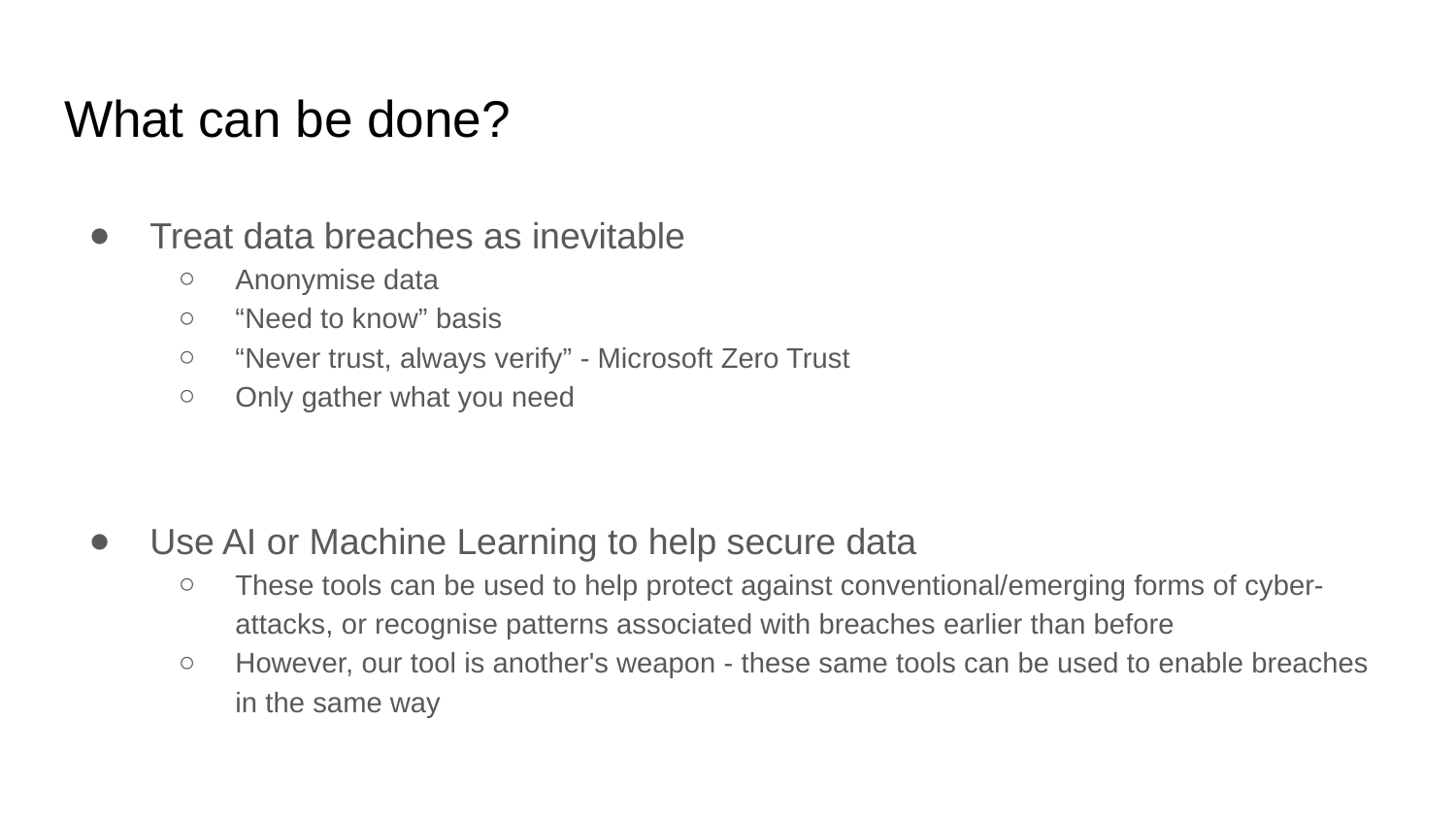

# What can be done?
Treat data breaches as inevitable
Anonymise data
“Need to know” basis
“Never trust, always verify” - Microsoft Zero Trust
Only gather what you need

Use AI or Machine Learning to help secure data
These tools can be used to help protect against conventional/emerging forms of cyber-attacks, or recognise patterns associated with breaches earlier than before
However, our tool is another's weapon - these same tools can be used to enable breaches in the same way